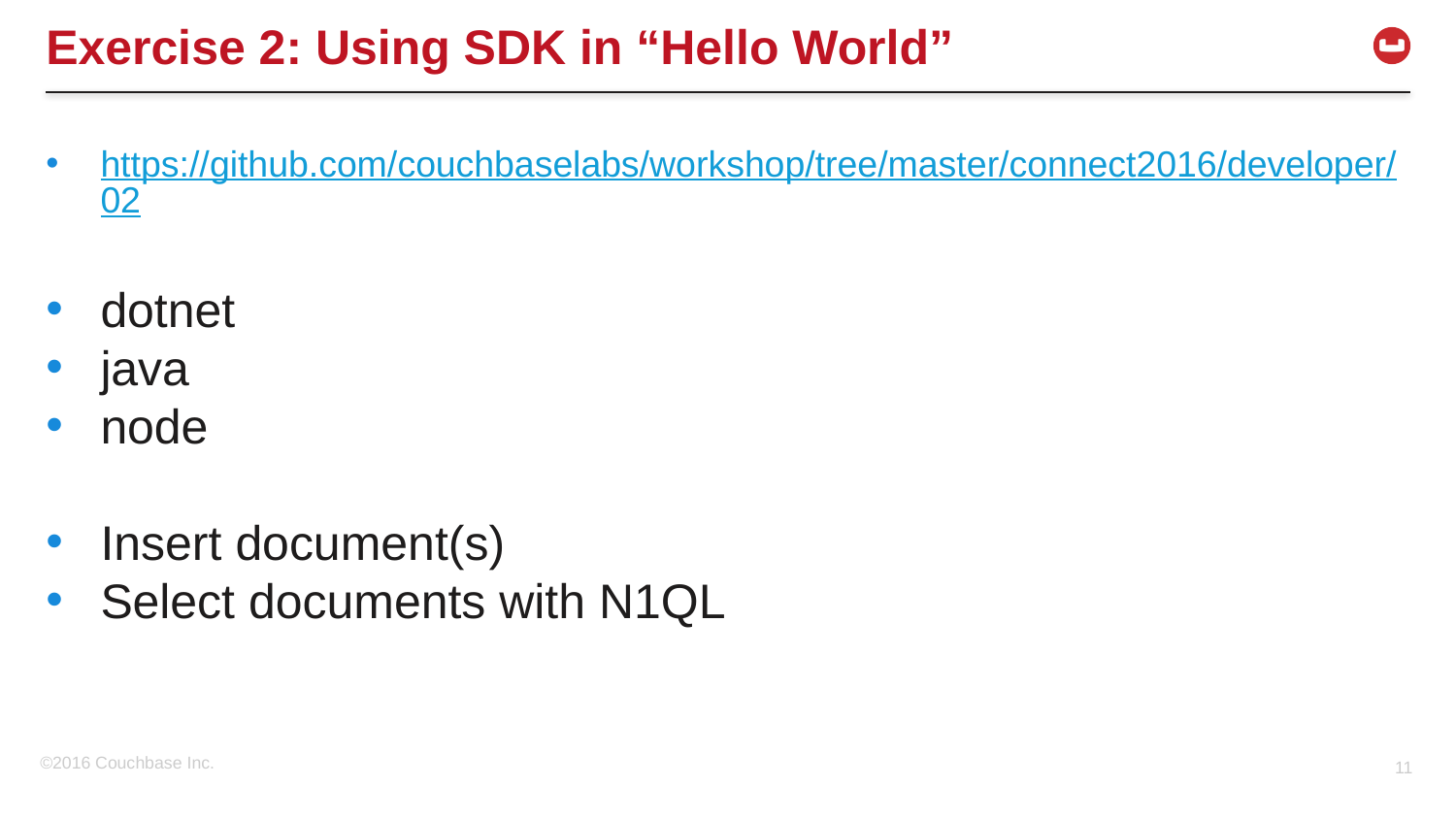

# Exercise 2: Using SDK in “Hello World”
https://github.com/couchbaselabs/workshop/tree/master/connect2016/developer/02

dotnet
java
node

Insert document(s)
Select documents with N1QL